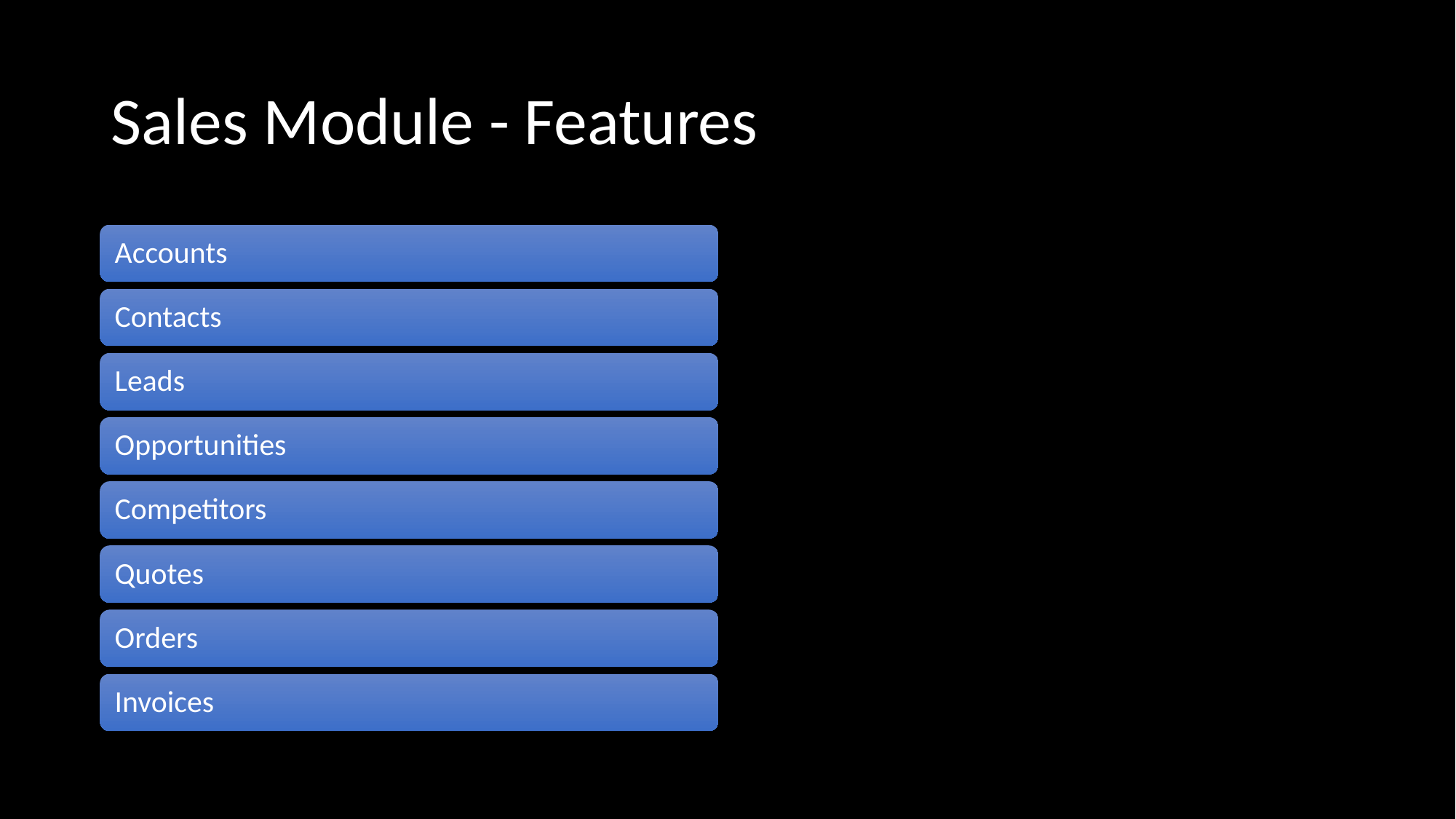

# Sales Module - Features
Accounts
Contacts
Leads
Opportunities
Competitors
Quotes
Orders
Invoices